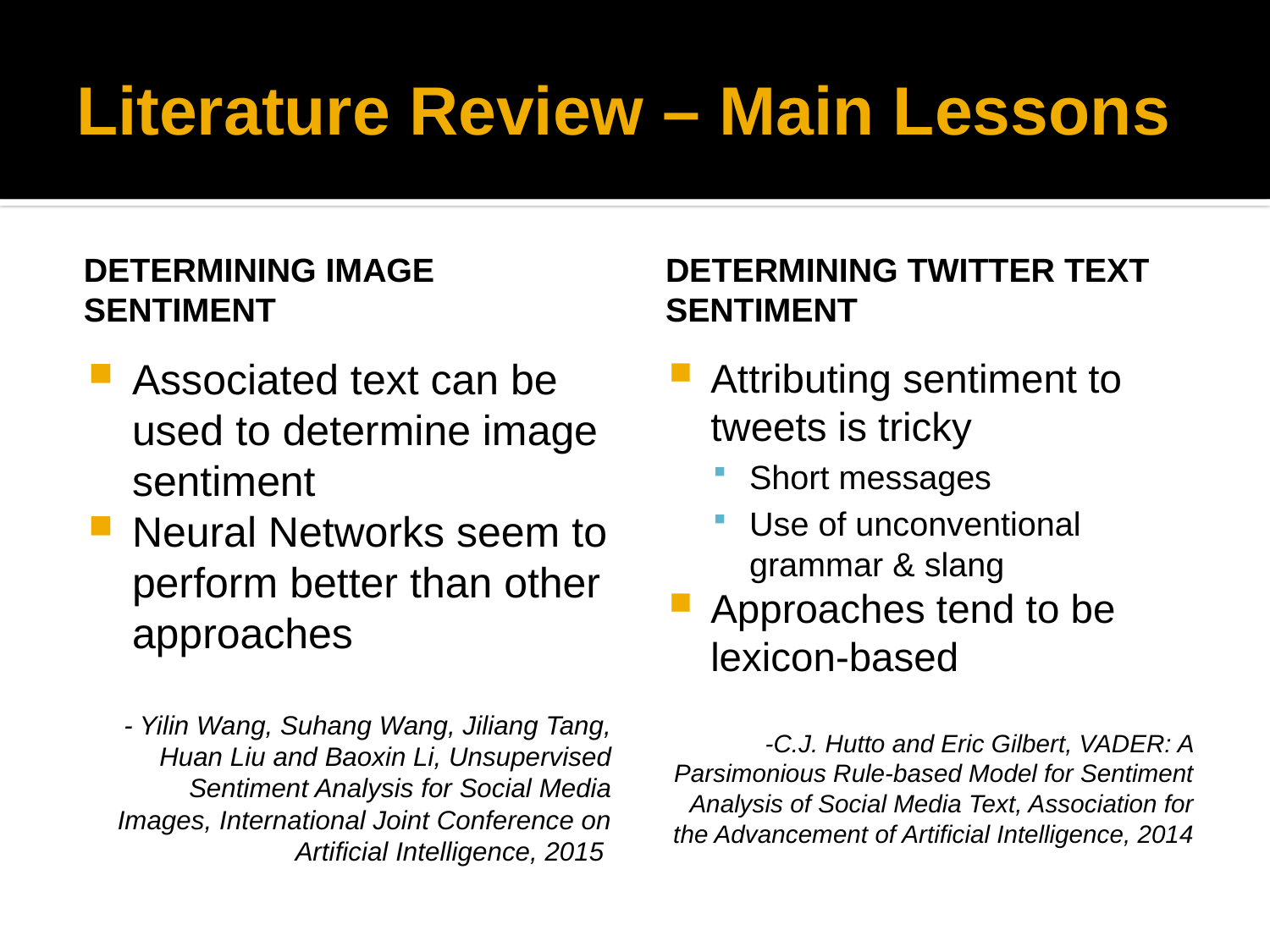

# Literature Review – Main Lessons
DETERMINING image sentiment
Determining Twitter Text Sentiment
Associated text can be used to determine image sentiment
Neural Networks seem to perform better than other approaches

- Yilin Wang, Suhang Wang, Jiliang Tang, Huan Liu and Baoxin Li, Unsupervised Sentiment Analysis for Social Media Images, International Joint Conference on Artificial Intelligence, 2015
Attributing sentiment to tweets is tricky
Short messages
Use of unconventional grammar & slang
Approaches tend to be lexicon-based

-C.J. Hutto and Eric Gilbert, VADER: A Parsimonious Rule-based Model for Sentiment Analysis of Social Media Text, Association for the Advancement of Artificial Intelligence, 2014